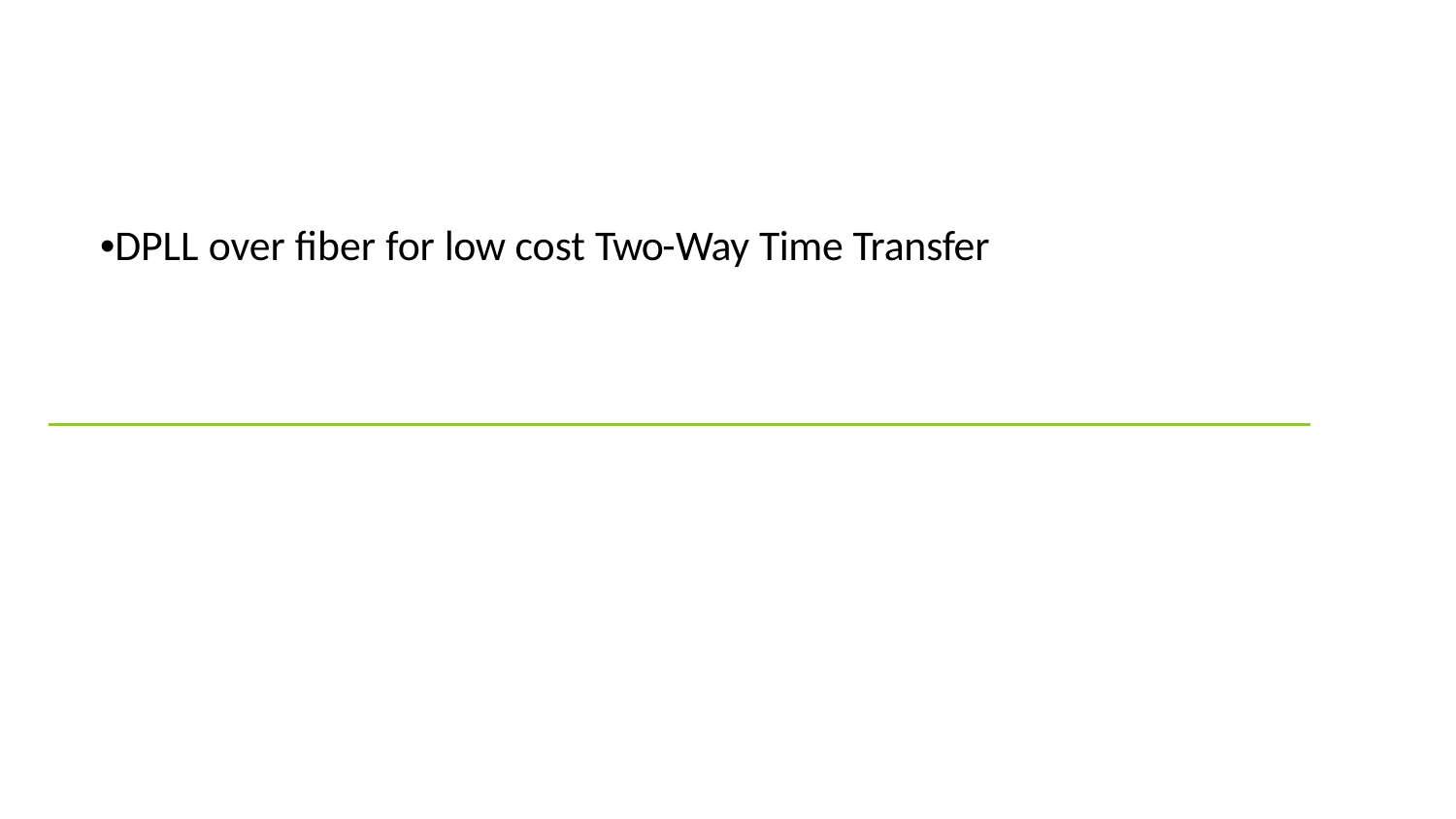

DPLL over fiber for low cost Two-Way Time Transfer